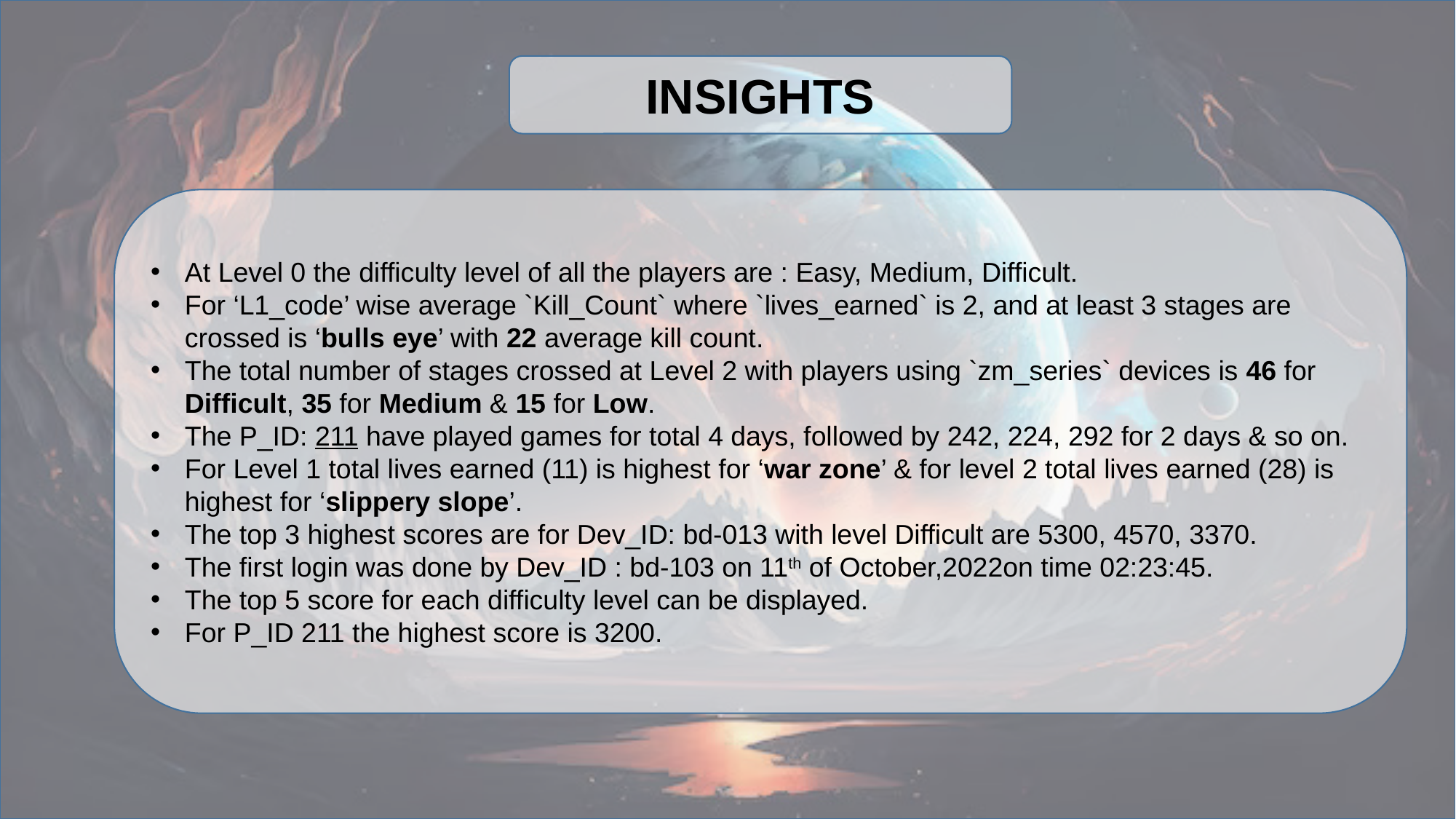

INSIGHTS
At Level 0 the difficulty level of all the players are : Easy, Medium, Difficult.
For ‘L1_code’ wise average `Kill_Count` where `lives_earned` is 2, and at least 3 stages are crossed is ‘bulls eye’ with 22 average kill count.
The total number of stages crossed at Level 2 with players using `zm_series` devices is 46 for Difficult, 35 for Medium & 15 for Low.
The P_ID: 211 have played games for total 4 days, followed by 242, 224, 292 for 2 days & so on.
For Level 1 total lives earned (11) is highest for ‘war zone’ & for level 2 total lives earned (28) is highest for ‘slippery slope’.
The top 3 highest scores are for Dev_ID: bd-013 with level Difficult are 5300, 4570, 3370.
The first login was done by Dev_ID : bd-103 on 11th of October,2022on time 02:23:45.
The top 5 score for each difficulty level can be displayed.
For P_ID 211 the highest score is 3200.